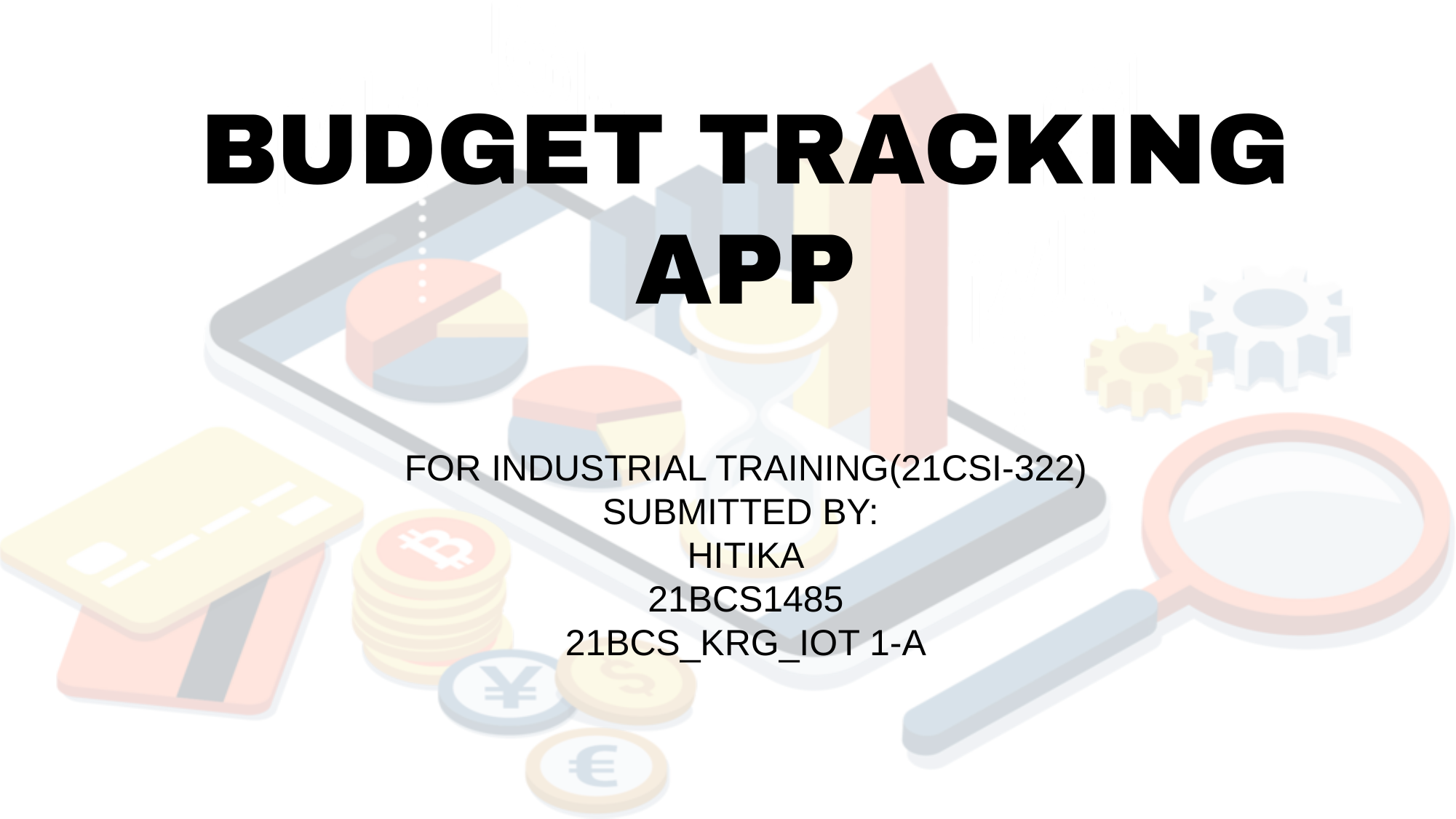

BUDGET TRACKING APP

FOR INDUSTRIAL TRAINING(21CSI-322)
SUBMITTED BY:
HITIKA
21BCS1485
21BCS_KRG_IOT 1-A